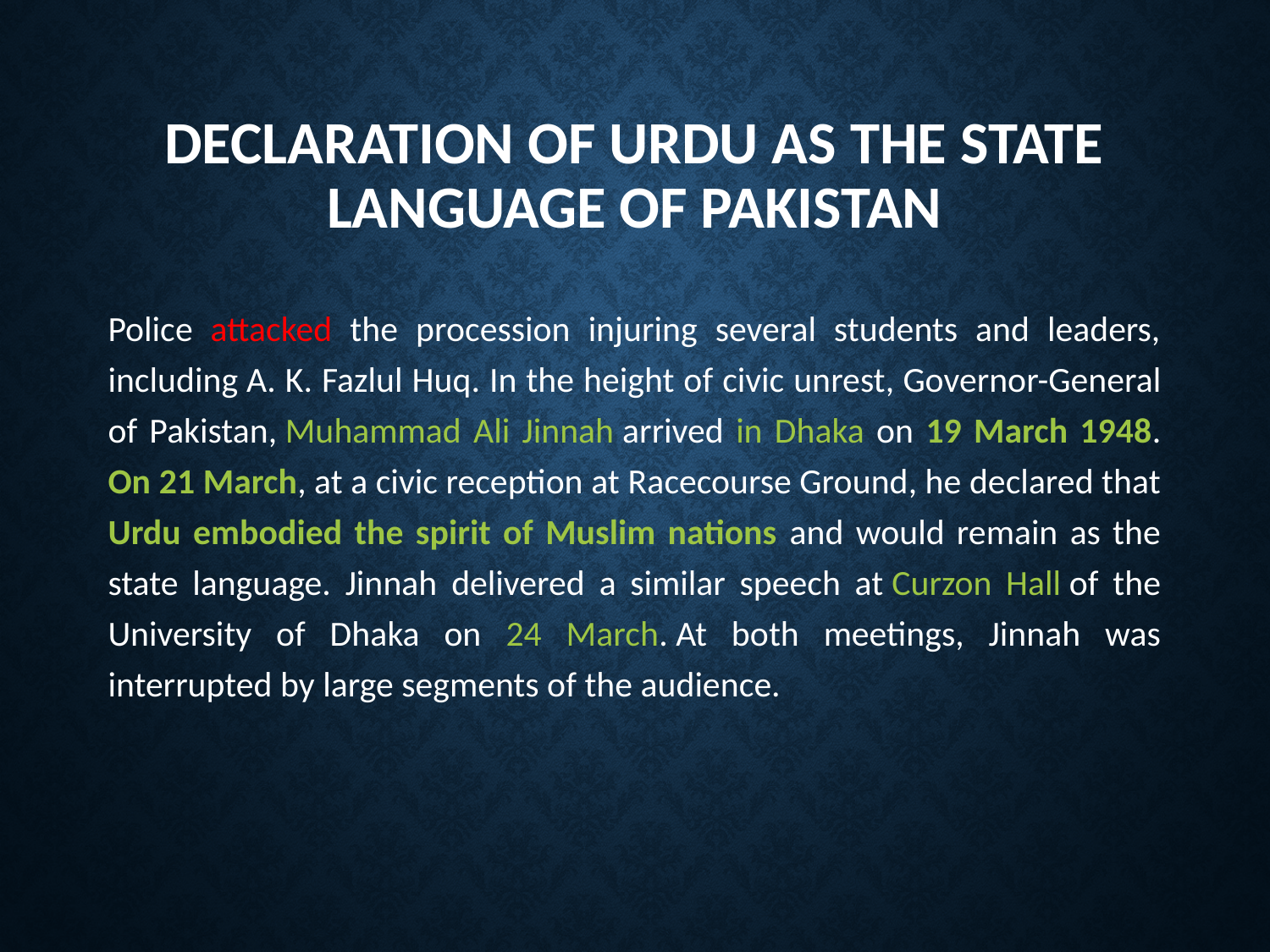

# DECLARATION OF URDU AS THE STATE LANGUAGE OF PAKISTAN
Police attacked the procession injuring several students and leaders, including A. K. Fazlul Huq. In the height of civic unrest, Governor-General of Pakistan, Muhammad Ali Jinnah arrived in Dhaka on 19 March 1948. On 21 March, at a civic reception at Racecourse Ground, he declared that Urdu embodied the spirit of Muslim nations and would remain as the state language. Jinnah delivered a similar speech at Curzon Hall of the University of Dhaka on 24 March. At both meetings, Jinnah was interrupted by large segments of the audience.